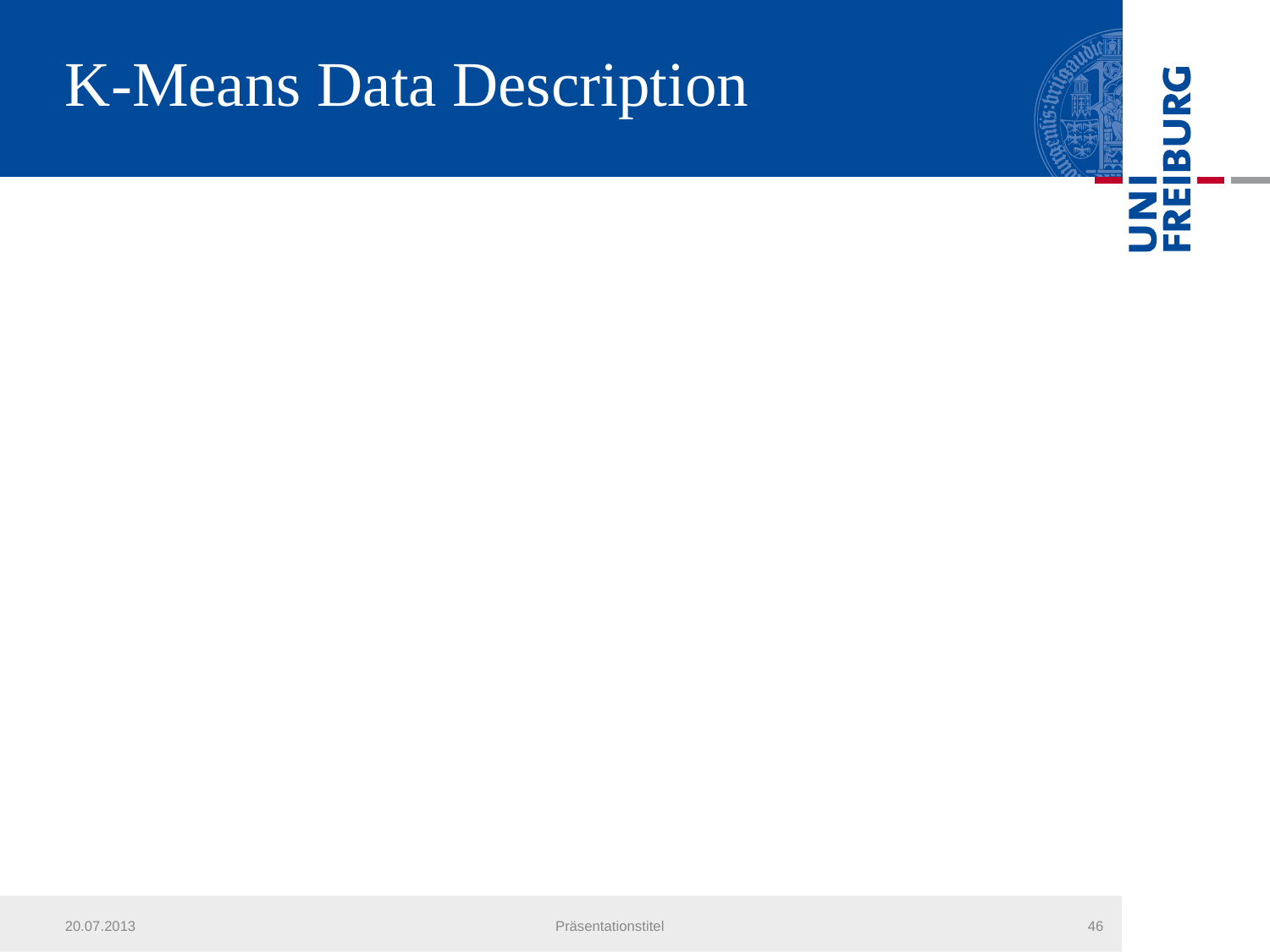

# K-Means Data Description

20.07.2013
Präsentationstitel
46